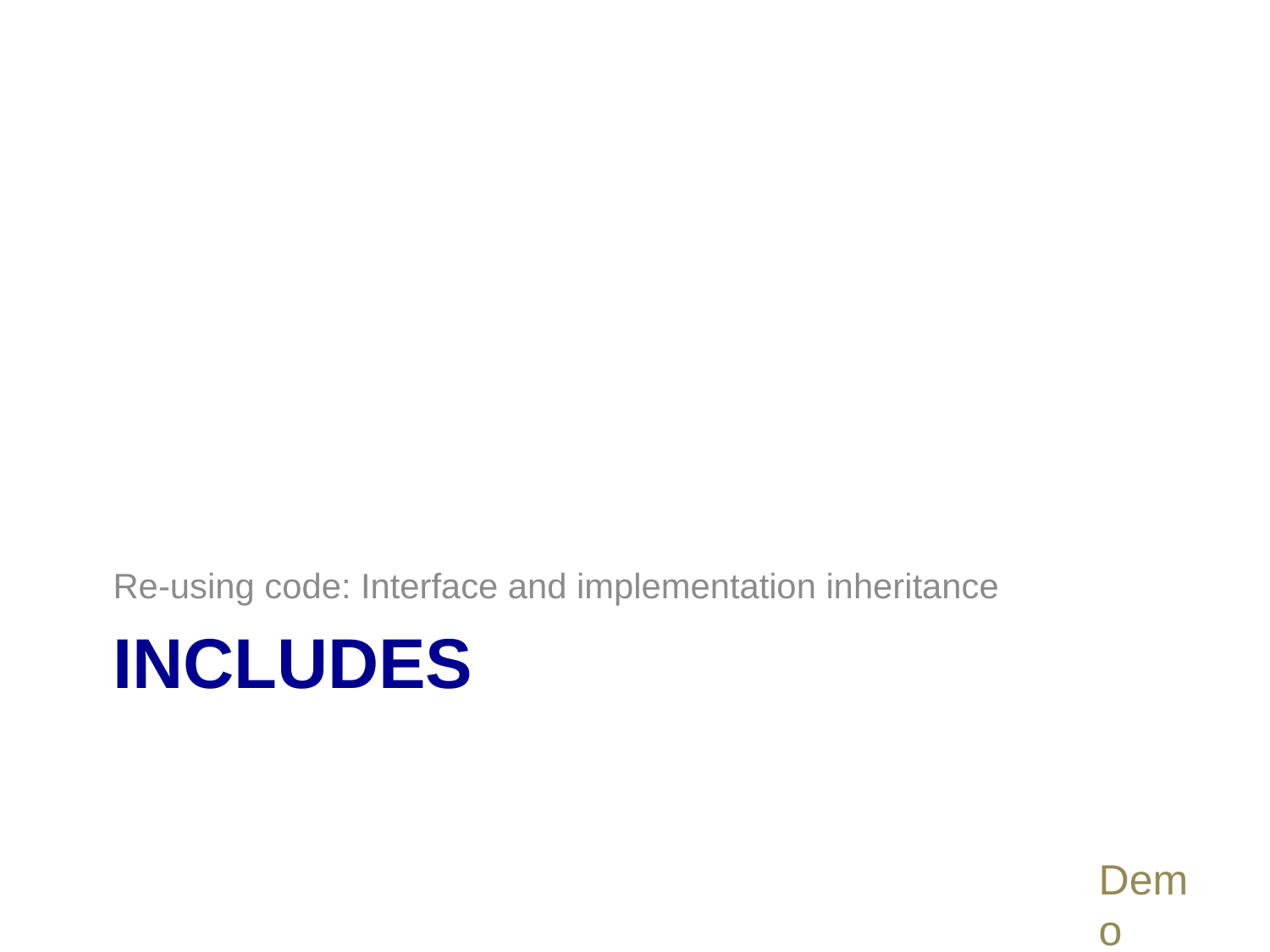

Re-using code: Interface and implementation inheritance
# Includes
Demo